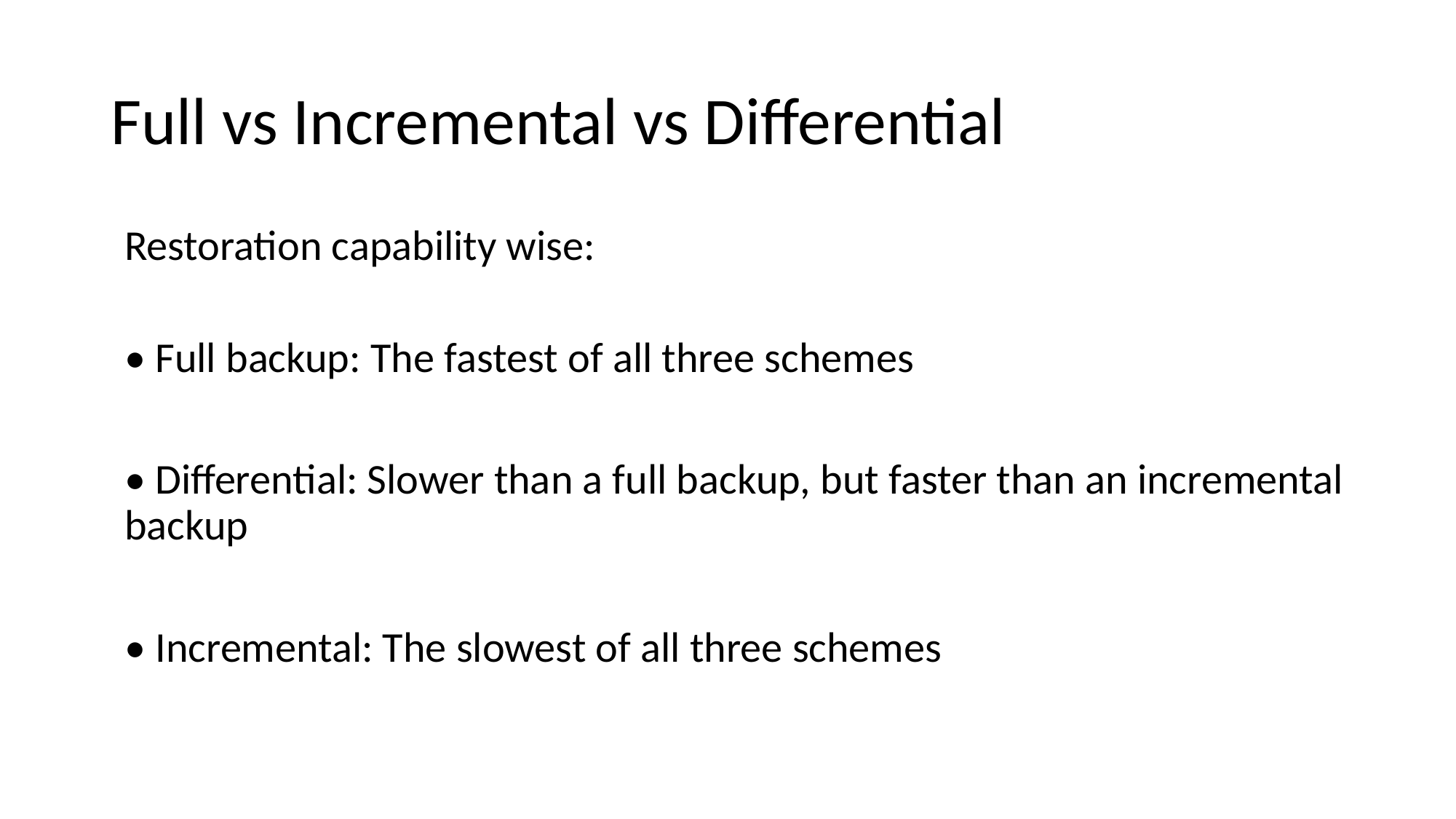

# Full vs Incremental vs Differential
Restoration capability wise:
• Full backup: The fastest of all three schemes

• Differential: Slower than a full backup, but faster than an incremental backup

• Incremental: The slowest of all three schemes